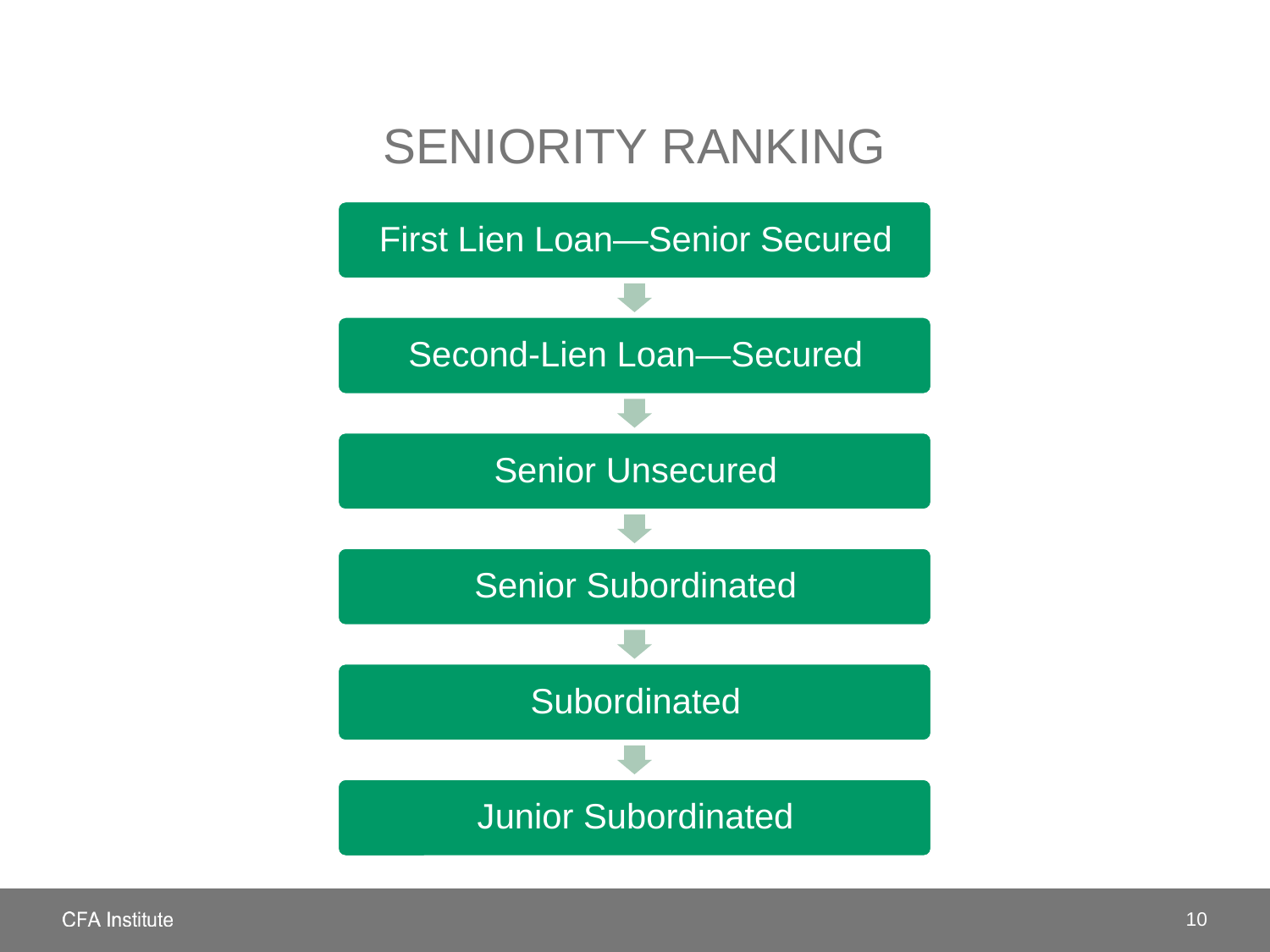

# seniority ranking
First Lien Loan—Senior Secured

Second-Lien Loan—Secured

Senior Unsecured

Senior Subordinated

Subordinated

Junior Subordinated
10